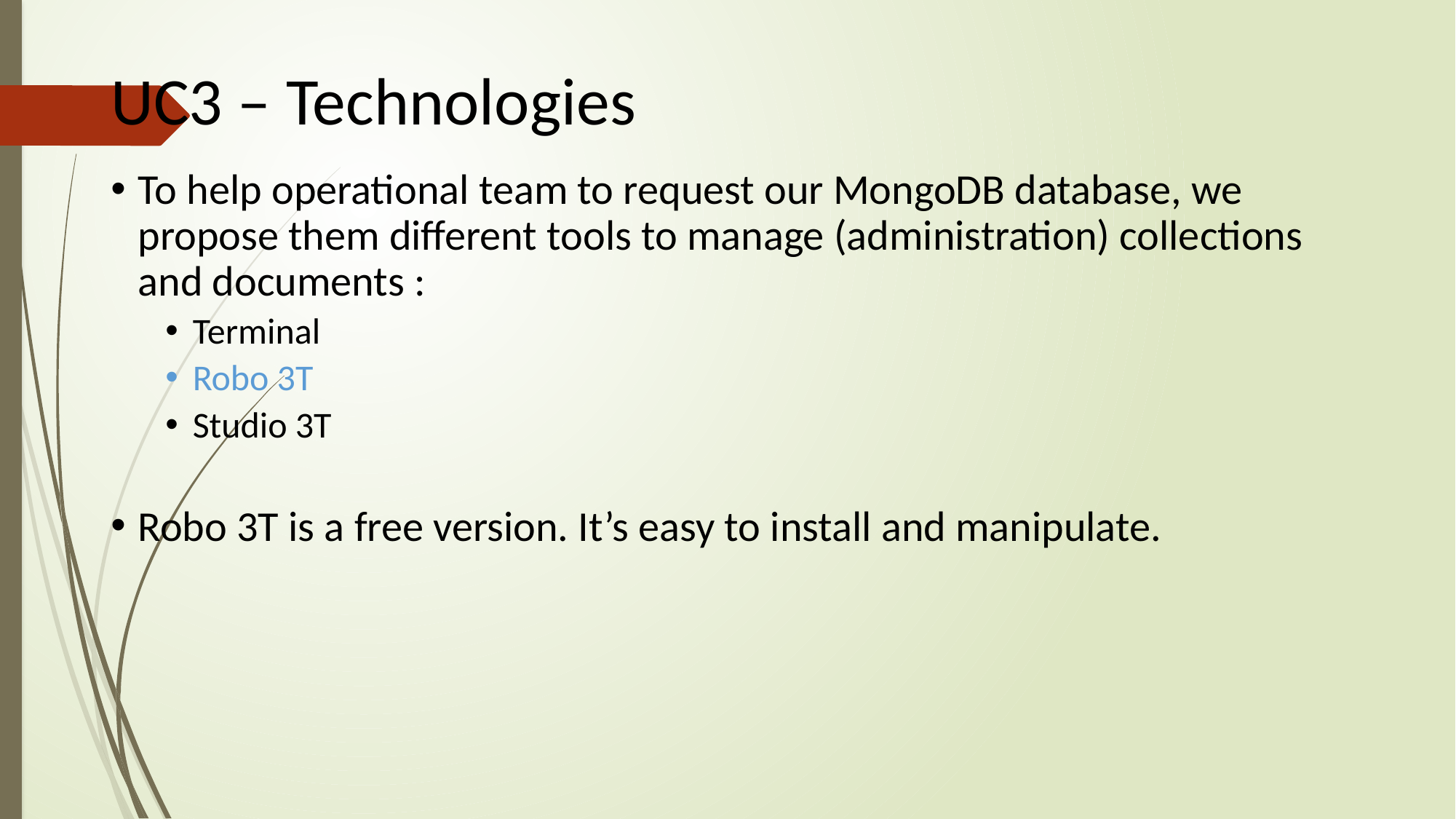

UC3 – Technologies
To help operational team to request our MongoDB database, we propose them different tools to manage (administration) collections and documents :
Terminal
Robo 3T
Studio 3T

Robo 3T is a free version. It’s easy to install and manipulate.